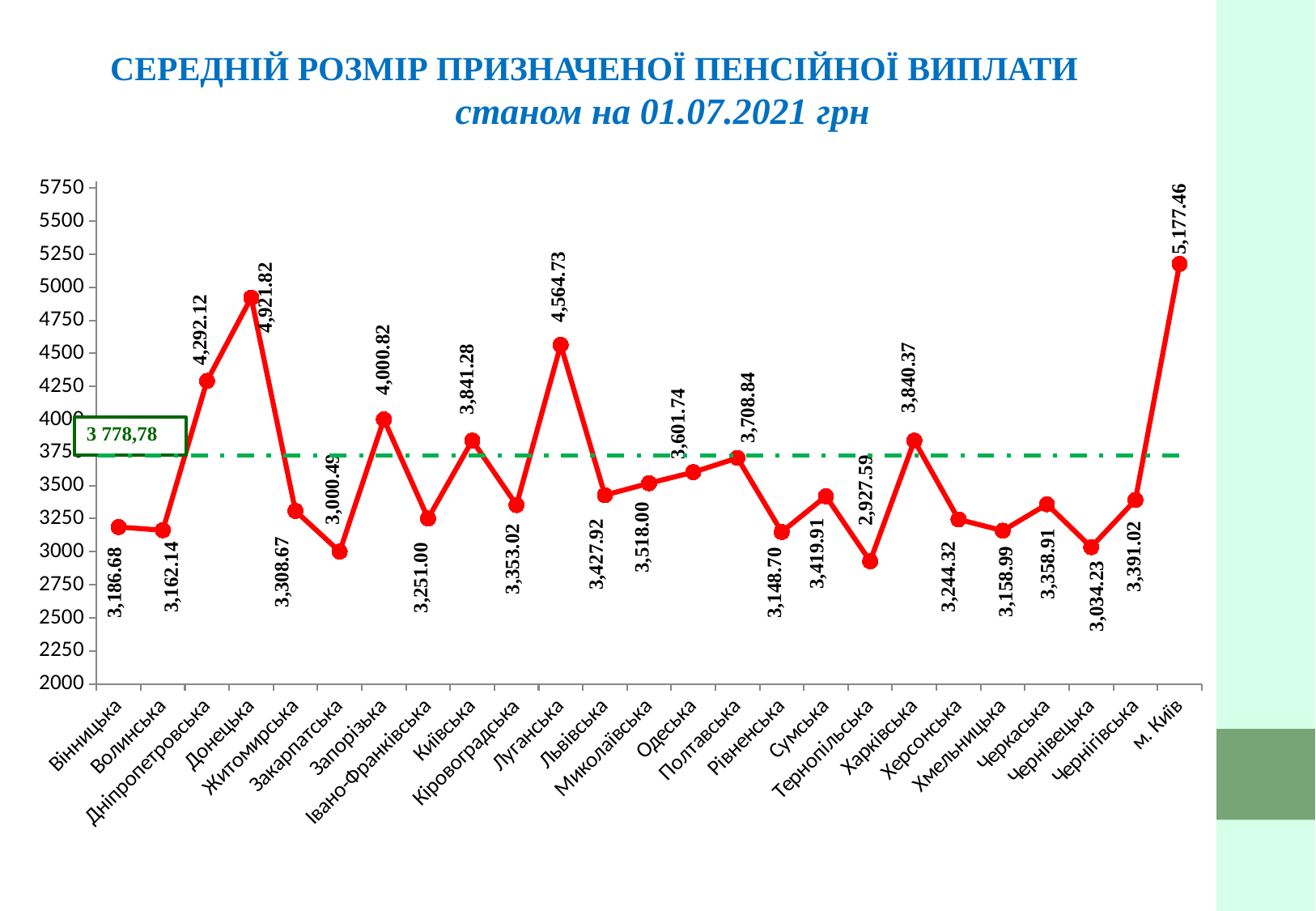

СЕРЕДНІЙ РОЗМІР ПРИЗНАЧЕНОЇ ПЕНСІЙНОЇ ВИПЛАТИ
 станом на 01.07.2021 грн

### Chart

| Category | Ряд 1 |
|---|---|
| Вінницька | 3186.68 |
| Волинська | 3162.14 |
| Дніпропетровська | 4292.12 |
| Донецька | 4921.82 |
| Житомирська | 3308.67 |
| Закарпатська | 3000.49 |
| Запорізька | 4000.82 |
| Івано-Франківська | 3251.0 |
| Київська | 3841.28 |
| Кіровоградська | 3353.02 |
| Луганська | 4564.73 |
| Львівська | 3427.92 |
| Миколаївська | 3518.0 |
| Одеська | 3601.74 |
| Полтавська | 3708.84 |
| Рівненська | 3148.7 |
| Сумська | 3419.91 |
| Тернопільська | 2927.59 |
| Харківська | 3840.37 |
| Херсонська | 3244.32 |
| Хмельницька | 3158.99 |
| Черкаська | 3358.91 |
| Чернівецька | 3034.23 |
| Чернігівська | 3391.02 |
| м. Київ | 5177.46 |